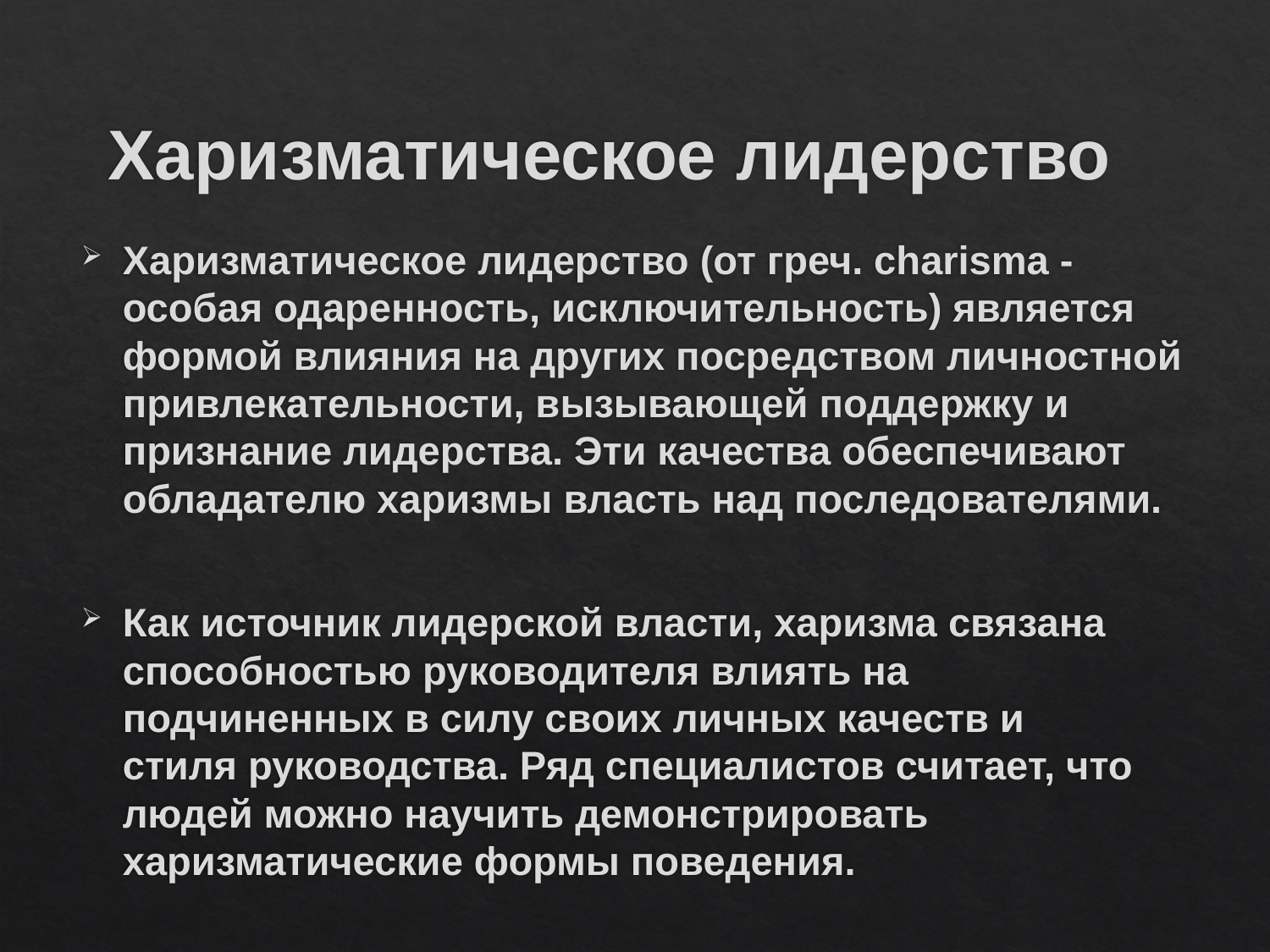

# Харизматическое лидерство
Харизматическое лидерство (от греч. charisma - особая одаренность, исключительность) является формой влияния на других посредством личностной привлекательности, вызывающей поддержку и признание лидерства. Эти качества обеспечивают обладателю харизмы власть над последователями.

Как источник лидерской власти, харизма связана способностью руководителя влиять на подчиненных в силу своих личных качеств и стиля руководства. Ряд специалистов считает, что людей можно научить демонстрировать харизматические формы поведения.